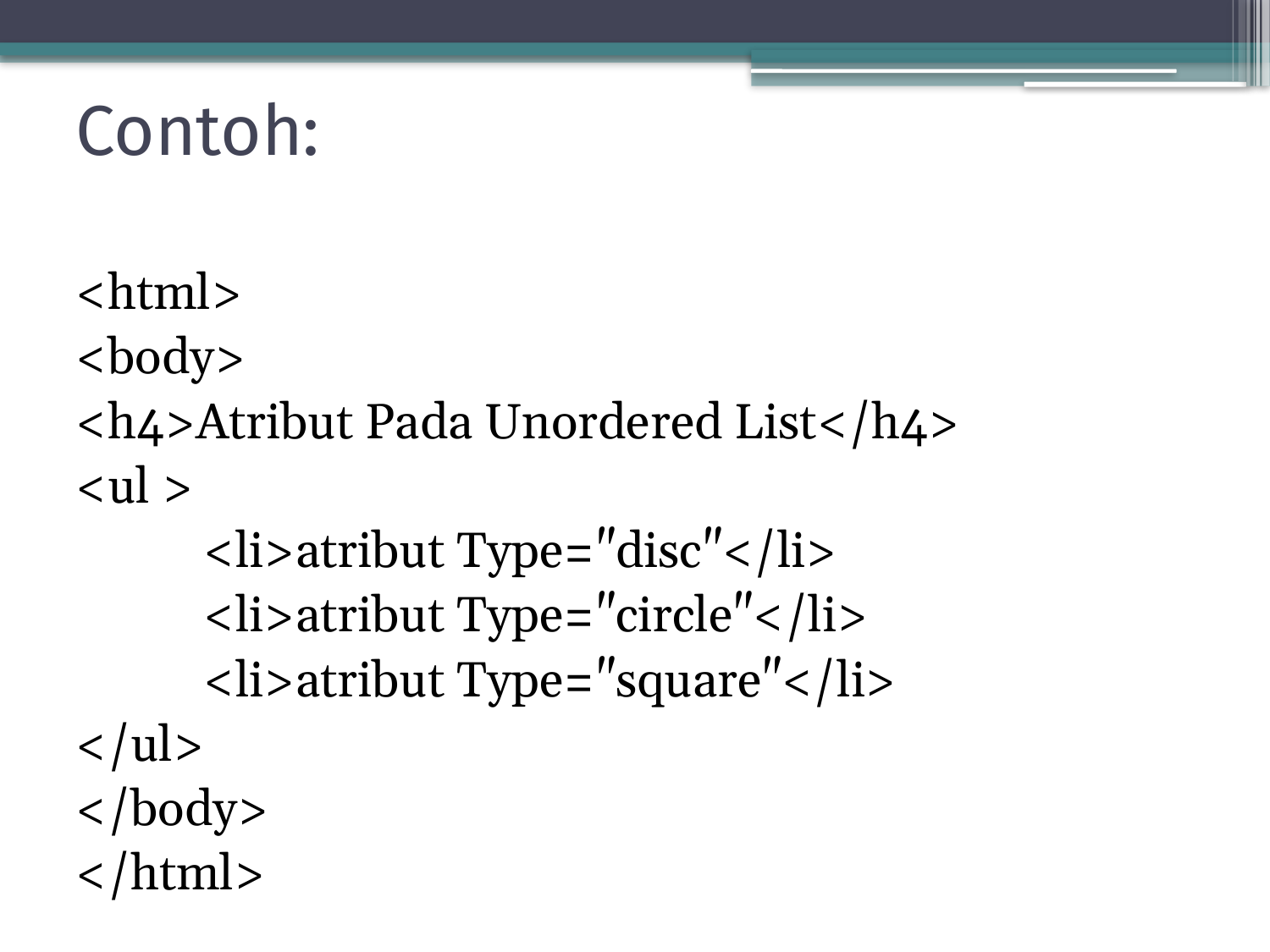

# Contoh:
<html>
<body>
<h4>Atribut Pada Unordered List</h4>
<ul >
		<li>atribut Type="disc"</li>
		<li>atribut Type="circle"</li>
		<li>atribut Type="square"</li>
</ul>
</body>
</html>